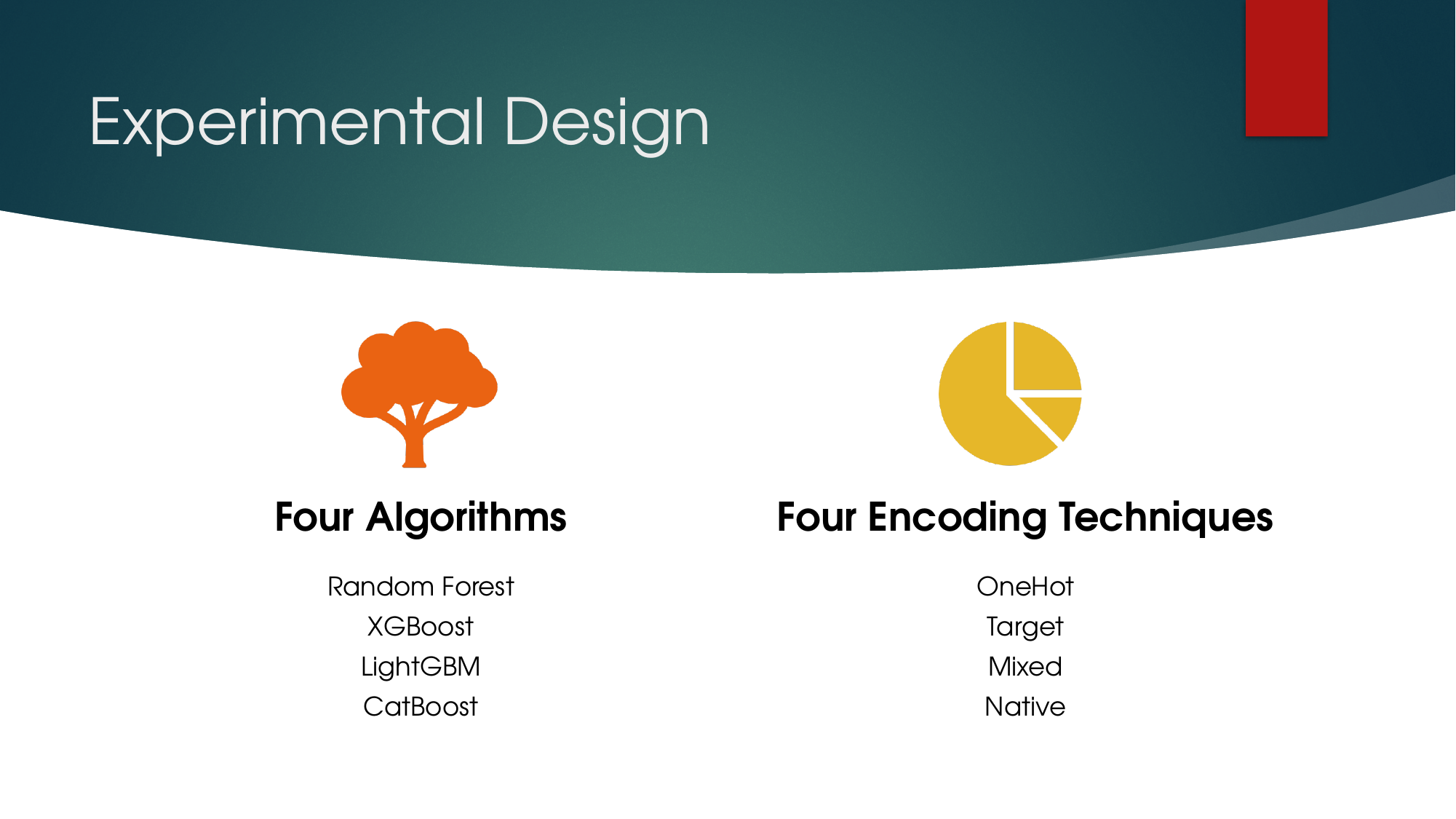

# Experimental Design

Four Algorithms
Random Forest
XGBoost
LightGBM
CatBoost
Four Encoding Techniques
OneHot
Target
Mixed
Native